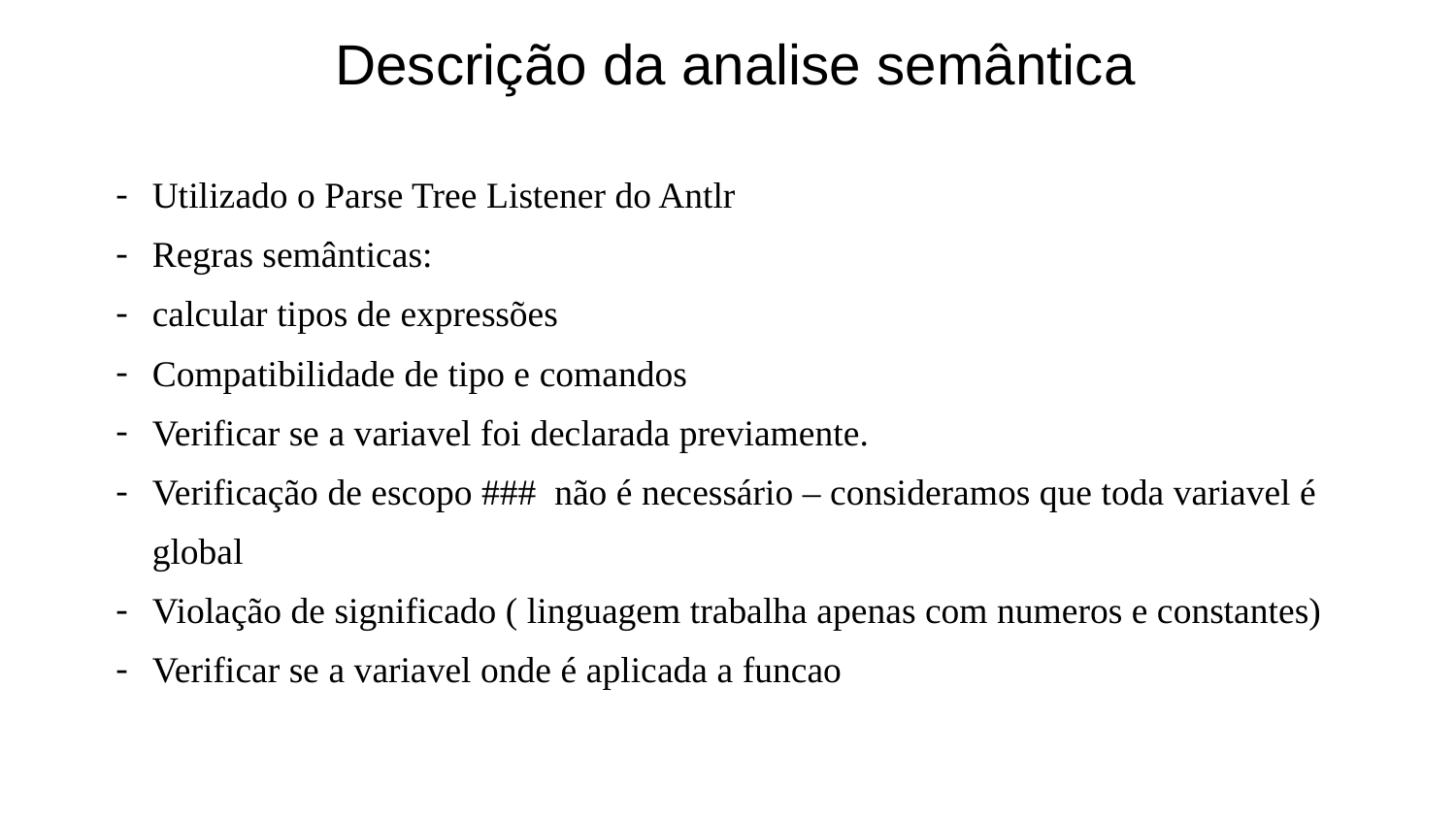

Descrição da analise semântica
Utilizado o Parse Tree Listener do Antlr
Regras semânticas:
calcular tipos de expressões
Compatibilidade de tipo e comandos
Verificar se a variavel foi declarada previamente.
Verificação de escopo ###  não é necessário – consideramos que toda variavel é global
Violação de significado ( linguagem trabalha apenas com numeros e constantes)
Verificar se a variavel onde é aplicada a funcao